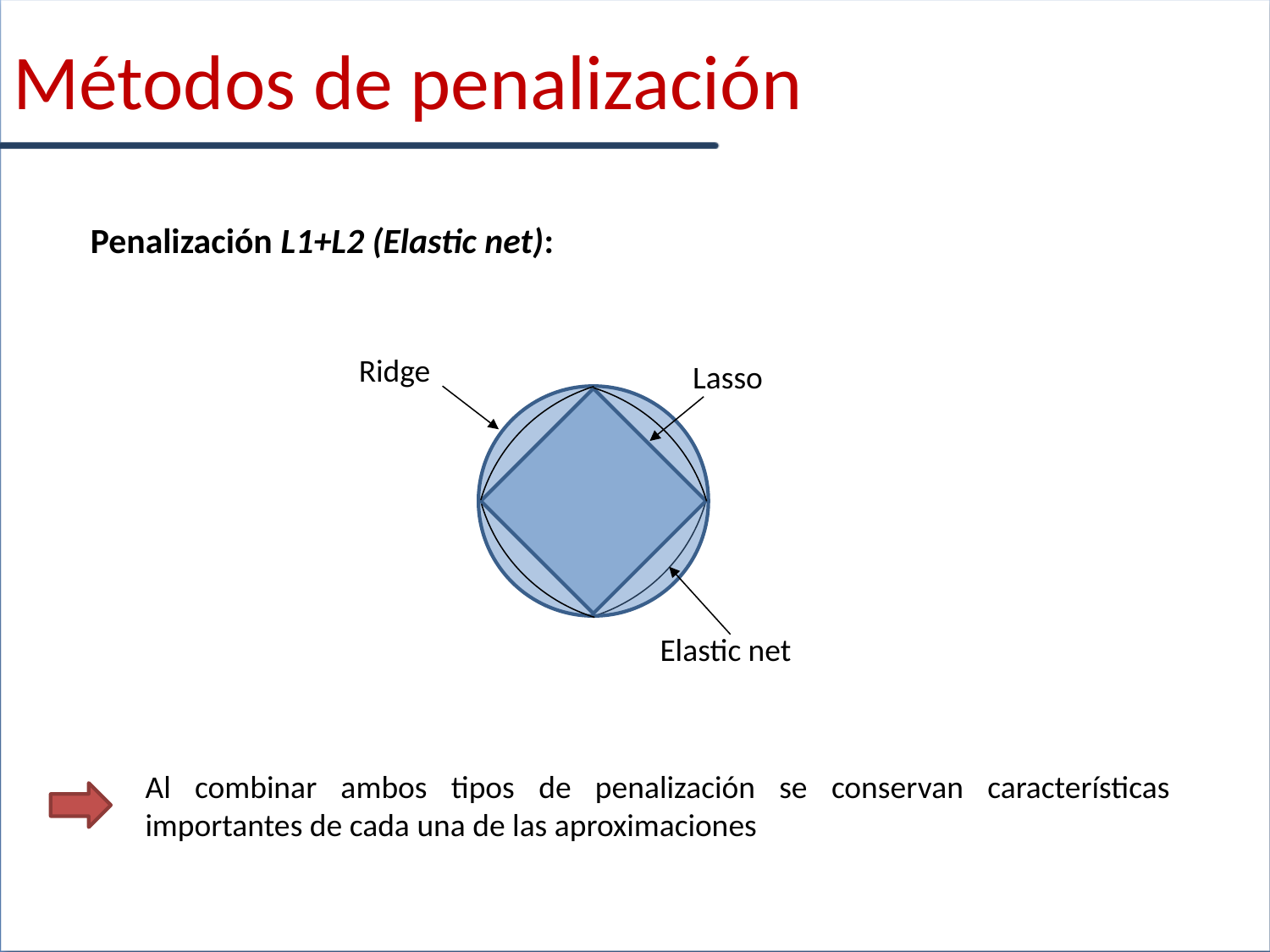

Métodos de penalización
Penalización L1+L2 (Elastic net):

Ridge
Lasso
Elastic net
Al combinar ambos tipos de penalización se conservan características importantes de cada una de las aproximaciones